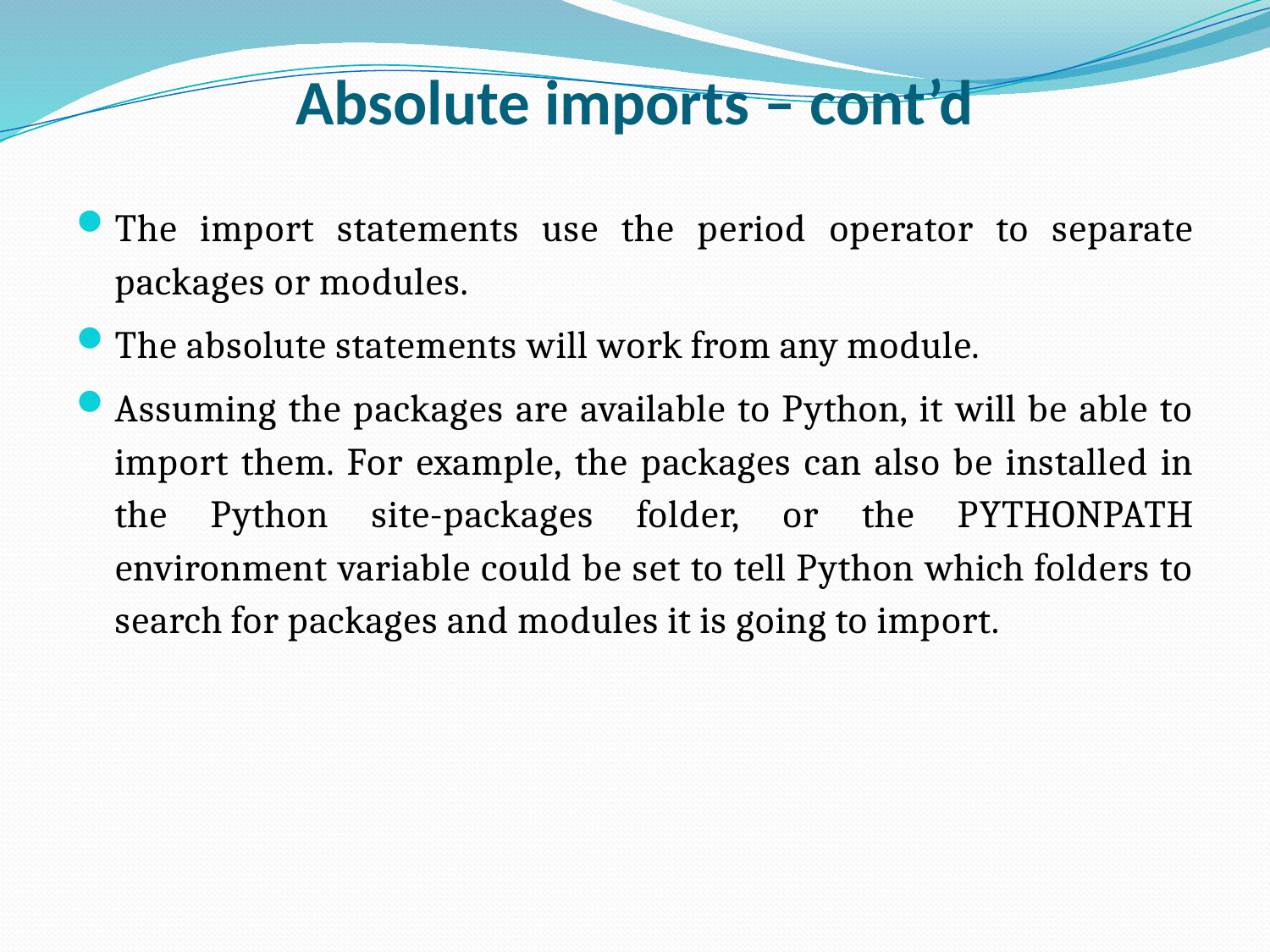

# Absolute imports – cont’d
The import statements use the period operator to separate packages or modules.
The absolute statements will work from any module.
Assuming the packages are available to Python, it will be able to import them. For example, the packages can also be installed in the Python site-packages folder, or the PYTHONPATH environment variable could be set to tell Python which folders to search for packages and modules it is going to import.